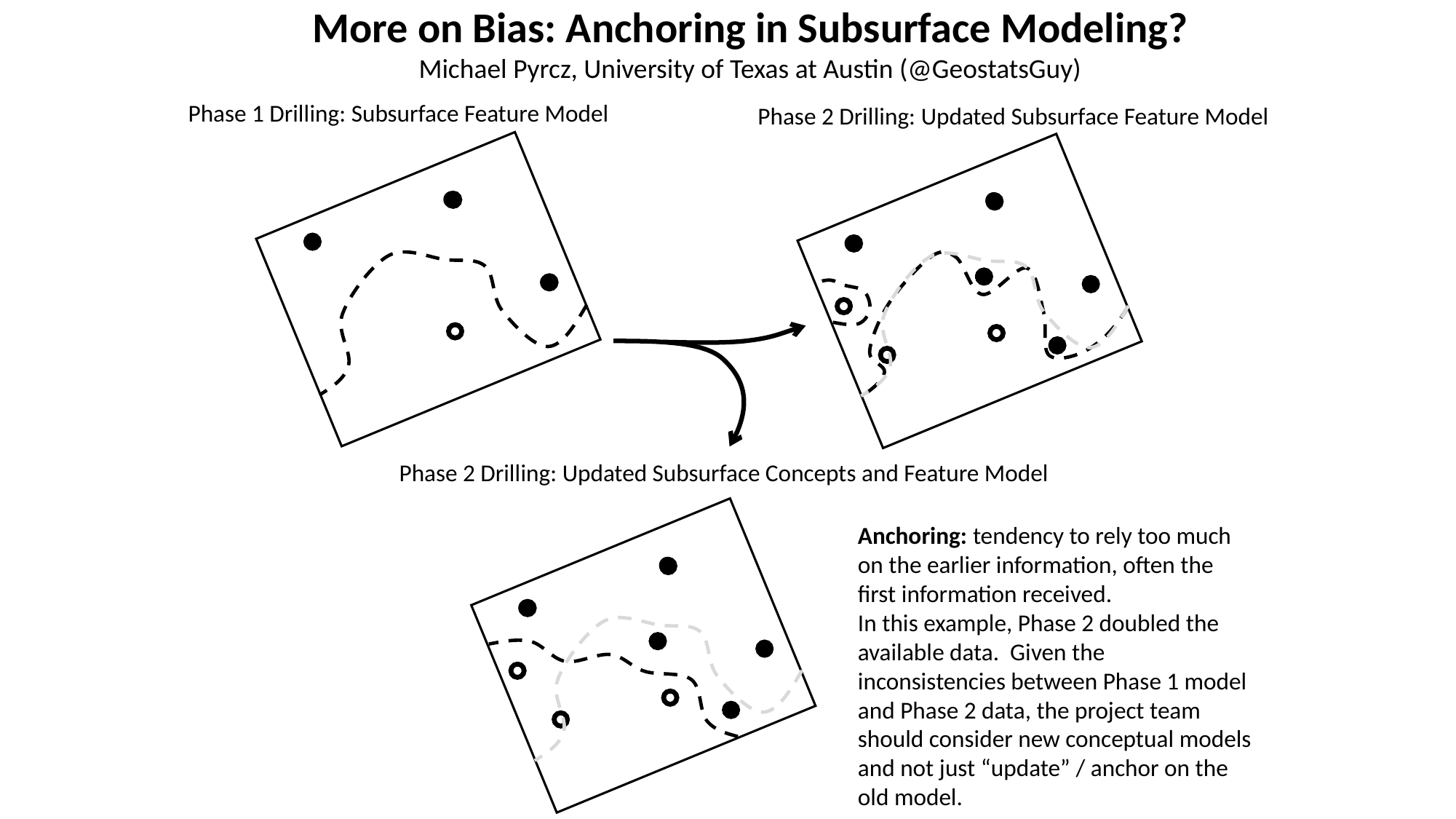

More on Bias: Anchoring in Subsurface Modeling?
Michael Pyrcz, University of Texas at Austin (@GeostatsGuy)
Phase 1 Drilling: Subsurface Feature Model
Phase 2 Drilling: Updated Subsurface Feature Model

Phase 2 Drilling: Updated Subsurface Concepts and Feature Model
Anchoring: tendency to rely too much on the earlier information, often the first information received.
In this example, Phase 2 doubled the available data.  Given the inconsistencies between Phase 1 model and Phase 2 data, the project team should consider new conceptual models and not just “update” / anchor on the old model.